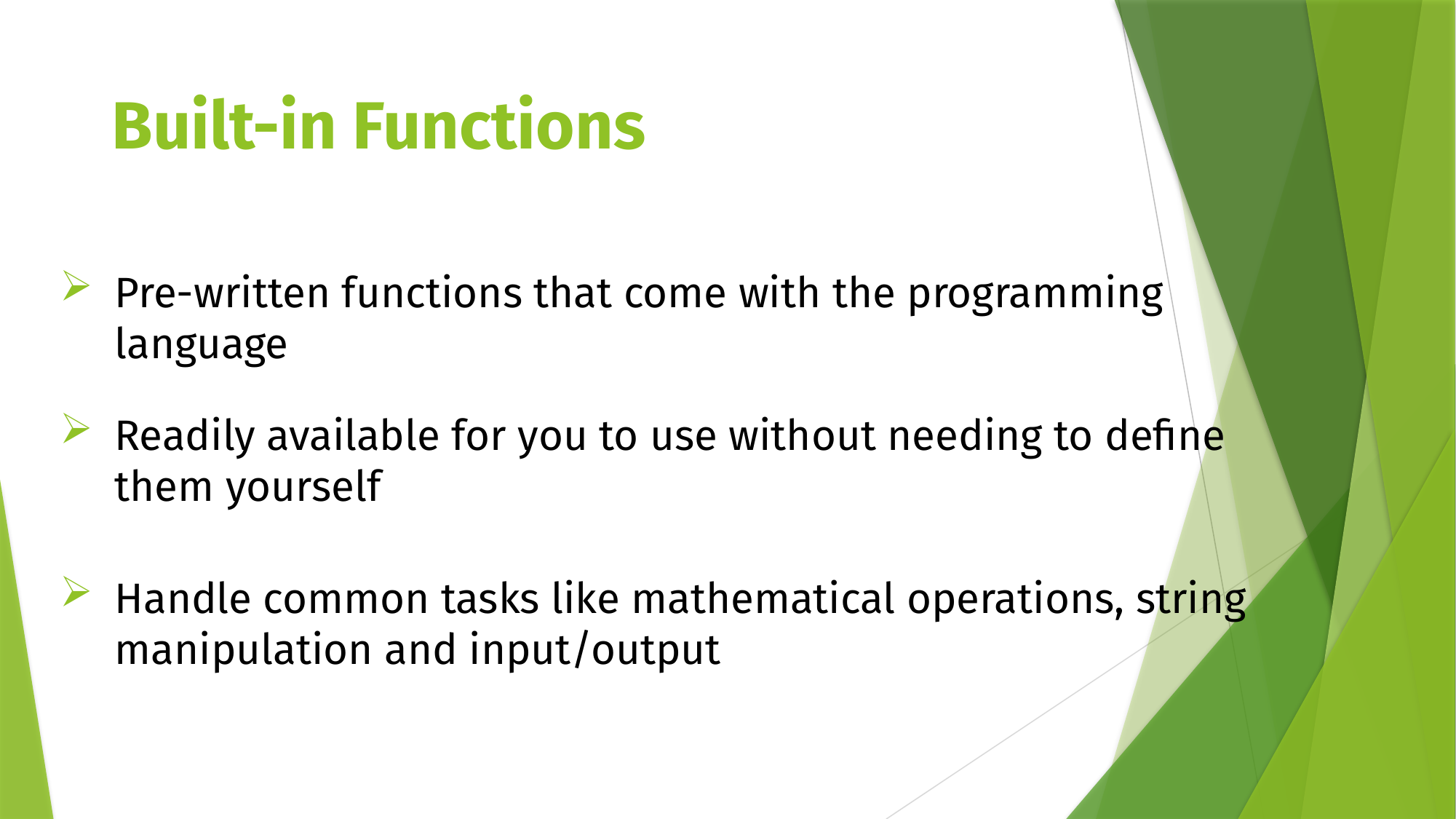

# Built-in Functions
Pre-written functions that come with the programming language
Readily available for you to use without needing to define them yourself
Handle common tasks like mathematical operations, string manipulation and input/output